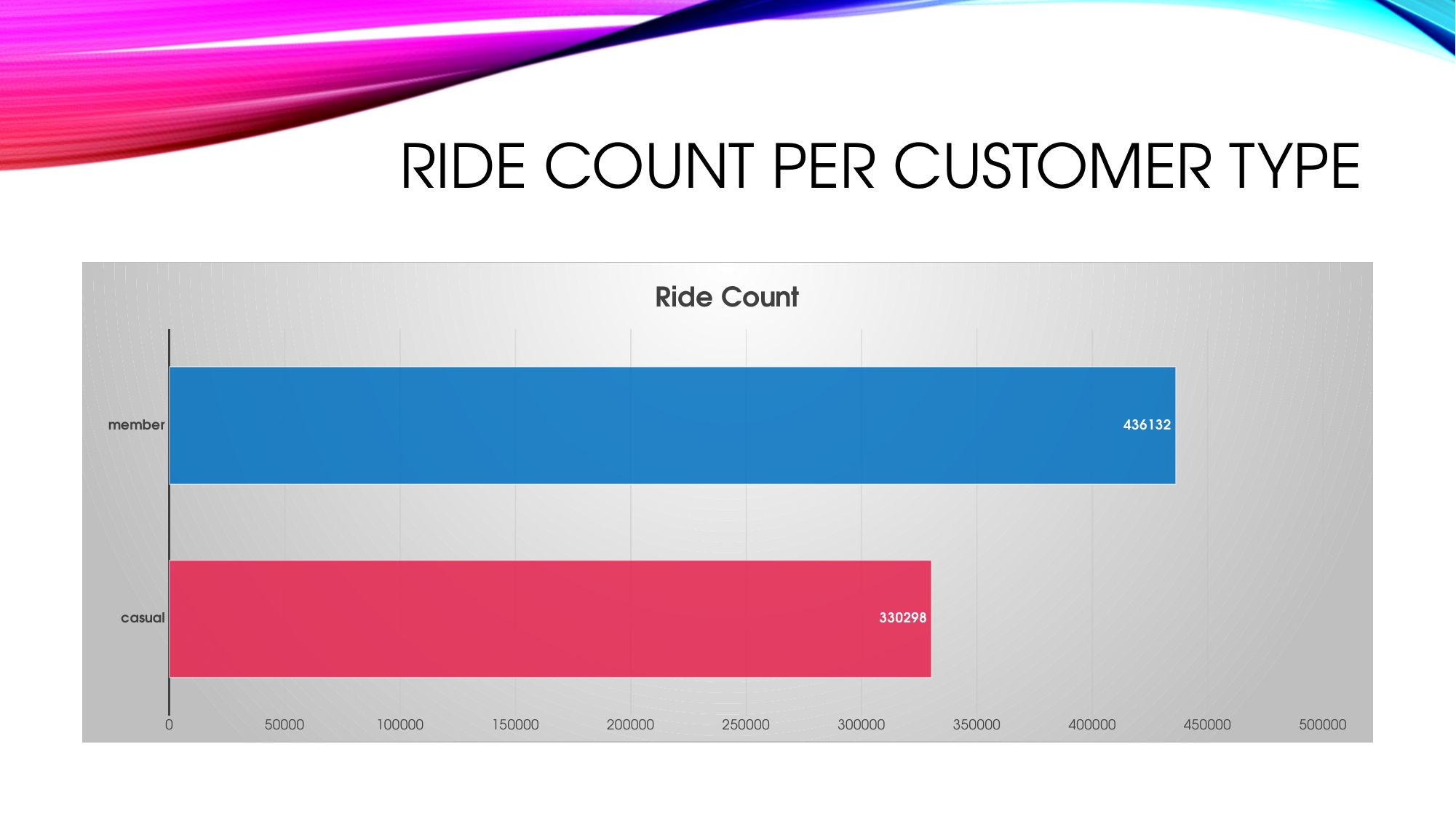

# Ride Count Per Customer Type

### Chart: Ride Count

| Category | Total |
|---|---|
| casual | 330298.0 |
| member | 436132.0 |